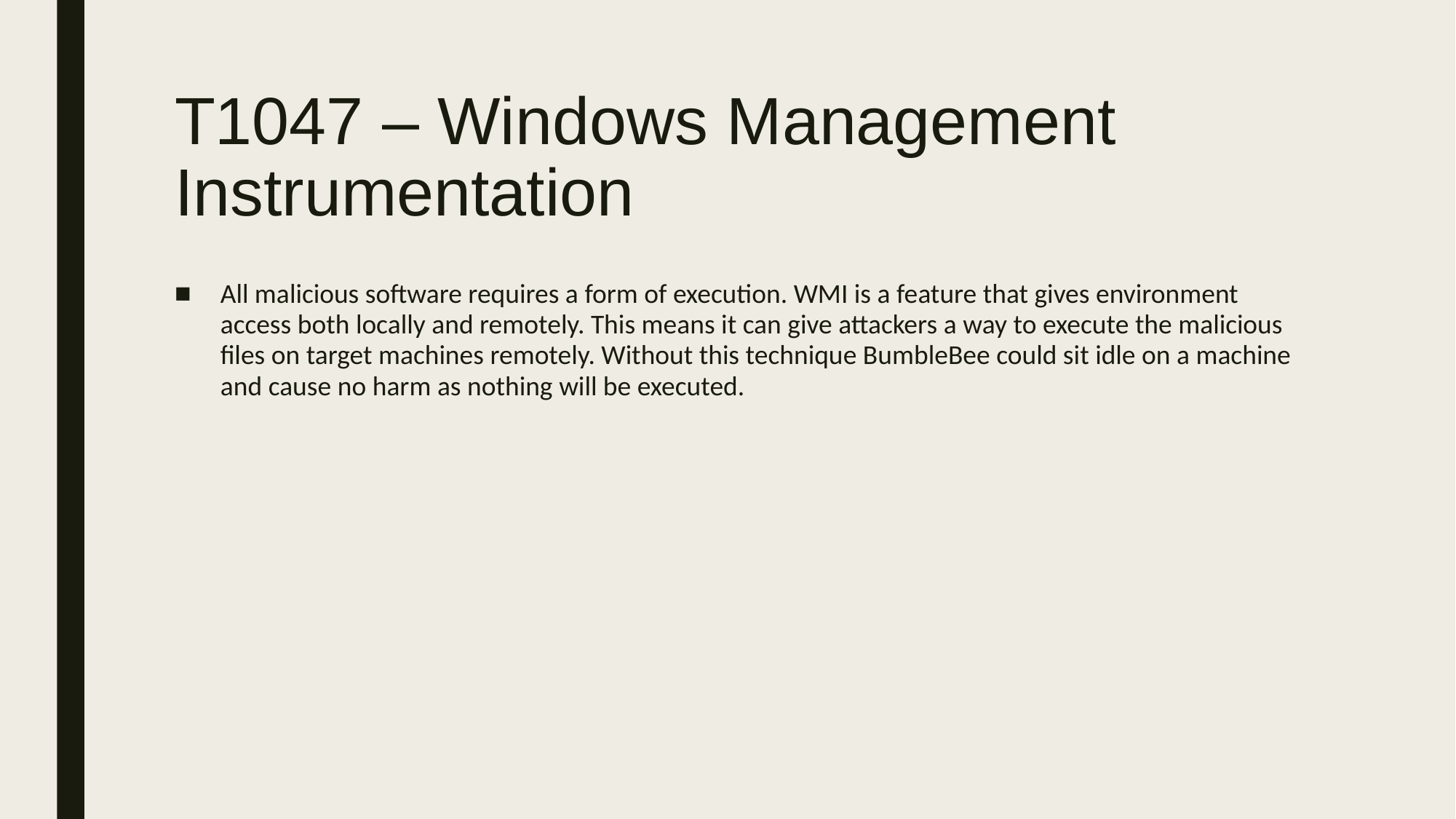

# T1047 – Windows Management Instrumentation
All malicious software requires a form of execution. WMI is a feature that gives environment access both locally and remotely. This means it can give attackers a way to execute the malicious files on target machines remotely. Without this technique BumbleBee could sit idle on a machine and cause no harm as nothing will be executed.